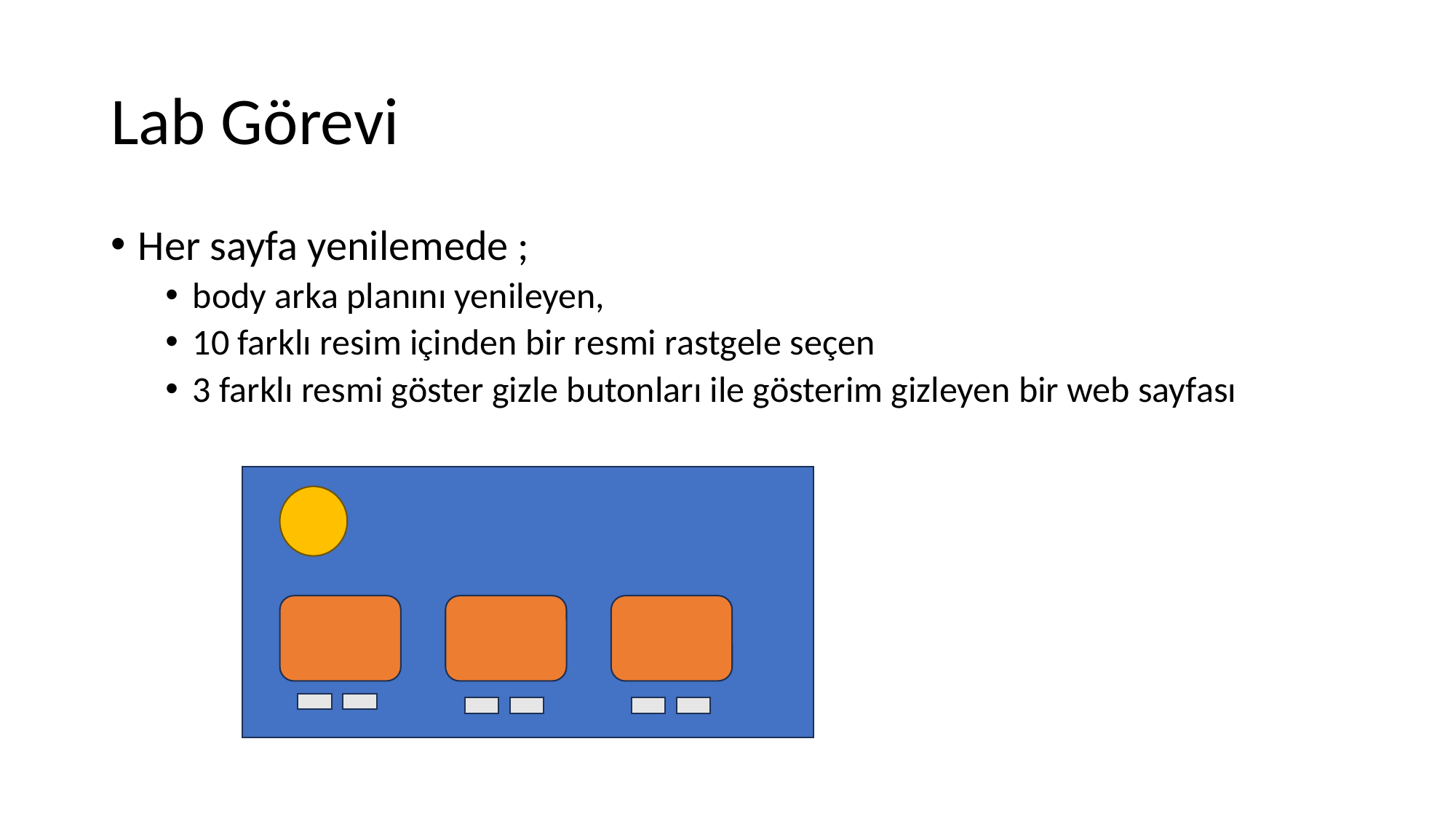

# Lab Görevi
Her sayfa yenilemede ;
body arka planını yenileyen,
10 farklı resim içinden bir resmi rastgele seçen
3 farklı resmi göster gizle butonları ile gösterim gizleyen bir web sayfası